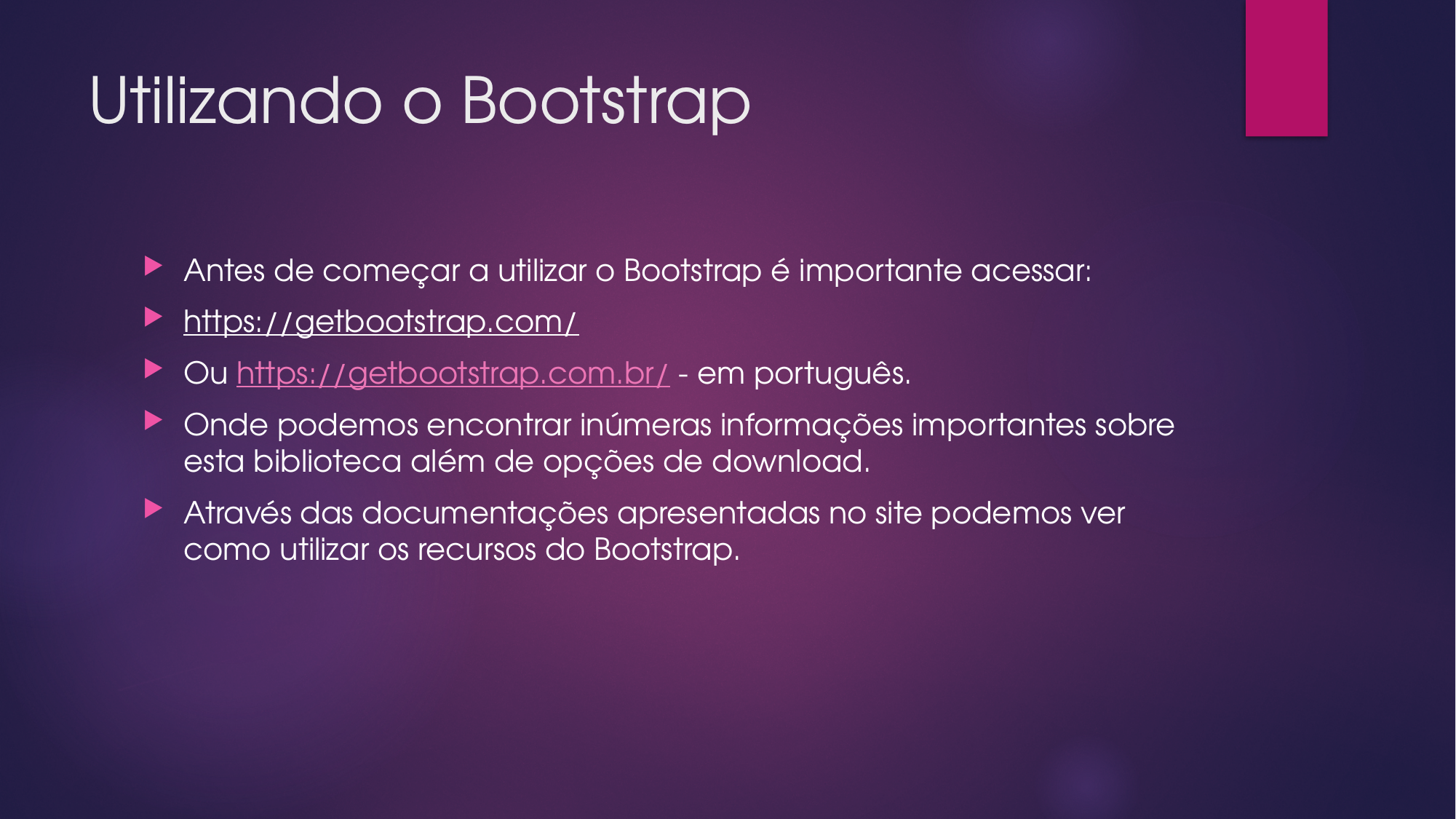

# Utilizando o Bootstrap
Antes de começar a utilizar o Bootstrap é importante acessar:
https://getbootstrap.com/
Ou https://getbootstrap.com.br/ - em português.
Onde podemos encontrar inúmeras informações importantes sobre esta biblioteca além de opções de download.
Através das documentações apresentadas no site podemos ver como utilizar os recursos do Bootstrap.